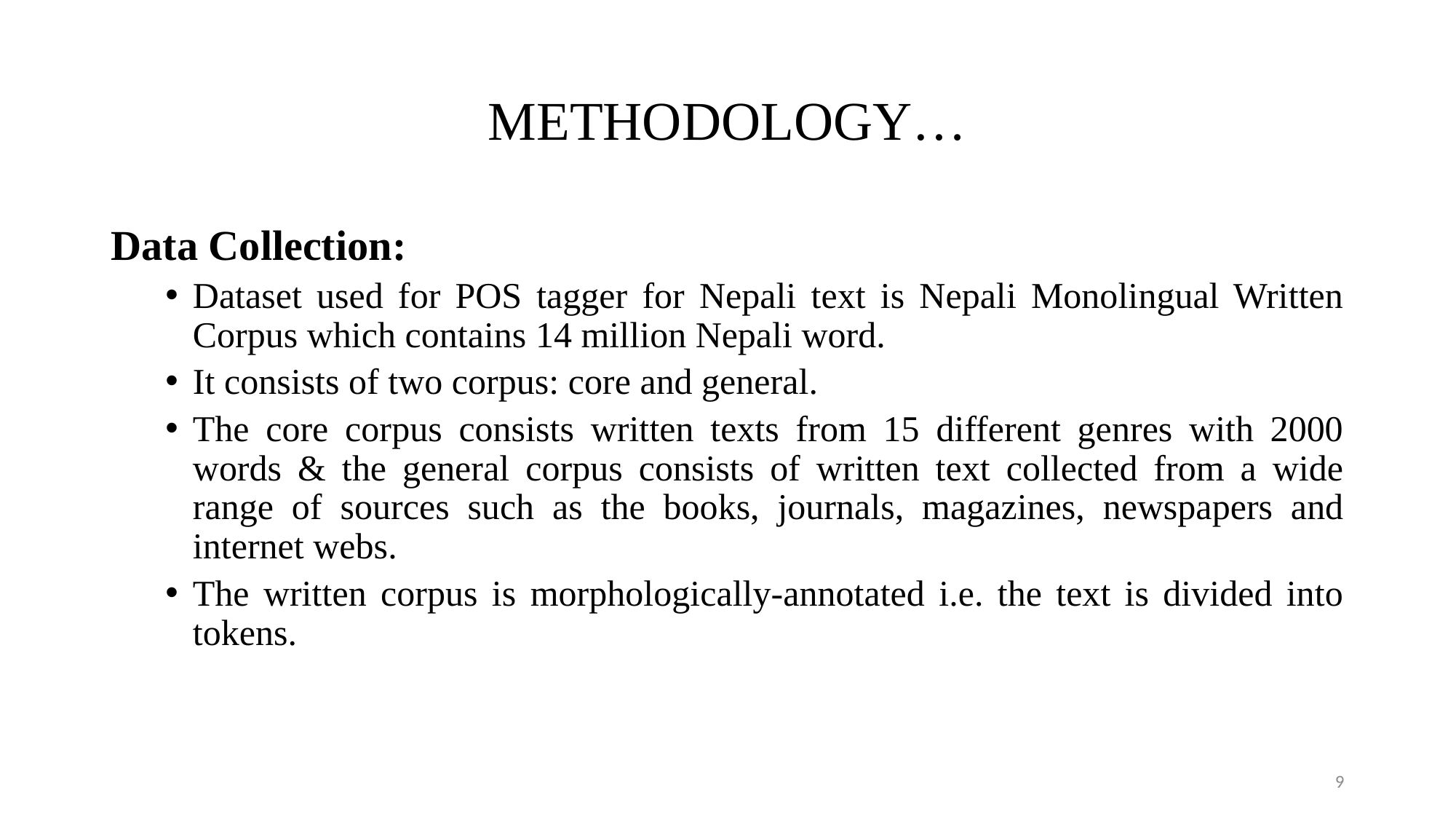

# METHODOLOGY…
Data Collection:
Dataset used for POS tagger for Nepali text is Nepali Monolingual Written Corpus which contains 14 million Nepali word.
It consists of two corpus: core and general.
The core corpus consists written texts from 15 different genres with 2000 words & the general corpus consists of written text collected from a wide range of sources such as the books, journals, magazines, newspapers and internet webs.
The written corpus is morphologically-annotated i.e. the text is divided into tokens.
9